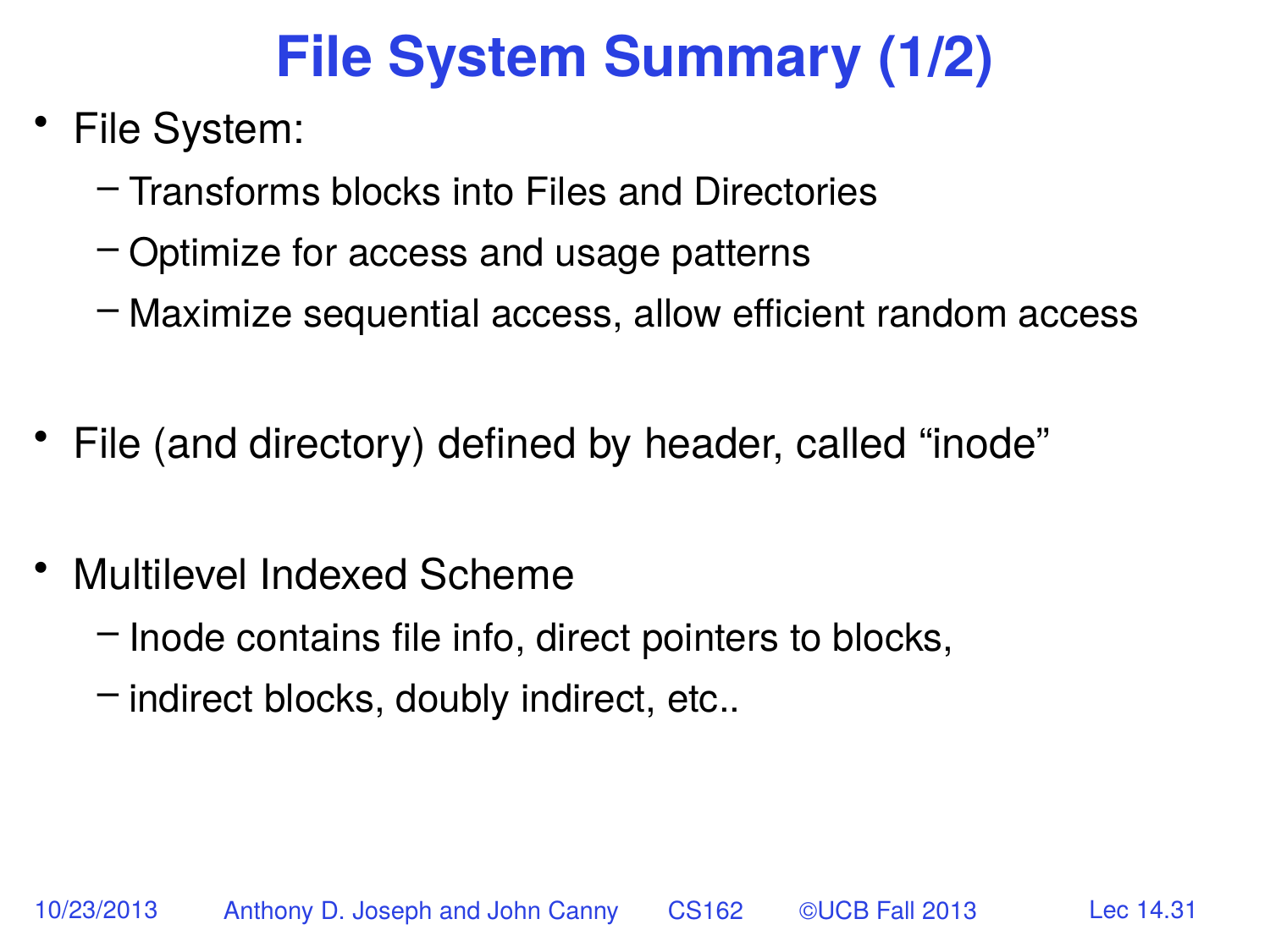

# File System Summary (1/2)
File System:
Transforms blocks into Files and Directories
Optimize for access and usage patterns
Maximize sequential access, allow efficient random access

File (and directory) defined by header, called “inode”

Multilevel Indexed Scheme
Inode contains file info, direct pointers to blocks,
indirect blocks, doubly indirect, etc..